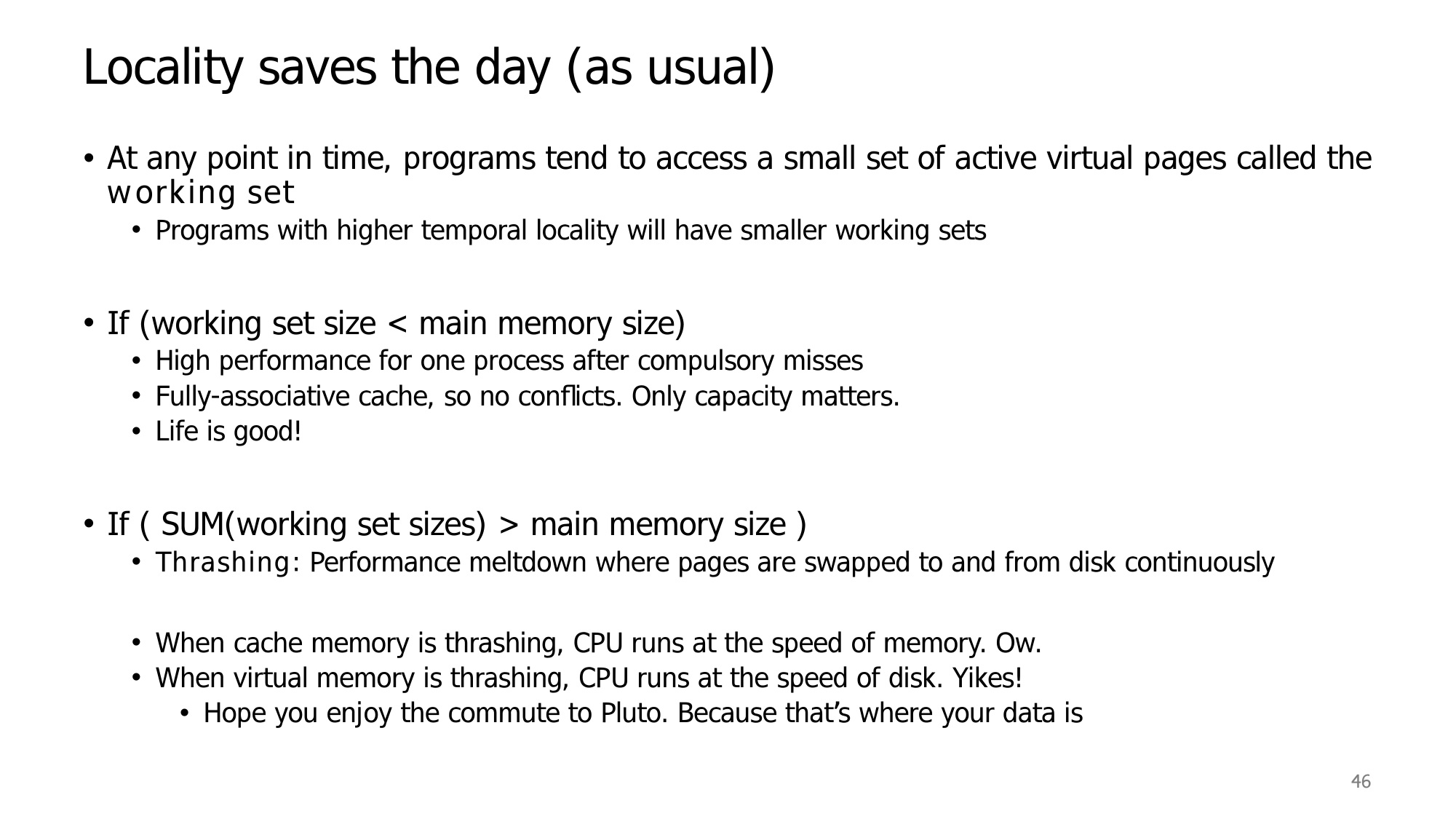

# Locality saves the day (as usual)
At any point in time, programs tend to access a small set of active virtual pages called the working set
Programs with higher temporal locality will have smaller working sets

If (working set size < main memory size)
High performance for one process after compulsory misses
Fully-associative cache, so no conflicts. Only capacity matters.
Life is good!

If ( SUM(working set sizes) > main memory size )
Thrashing: Performance meltdown where pages are swapped to and from disk continuously

When cache memory is thrashing, CPU runs at the speed of memory. Ow.
When virtual memory is thrashing, CPU runs at the speed of disk. Yikes!
Hope you enjoy the commute to Pluto. Because that’s where your data is

46